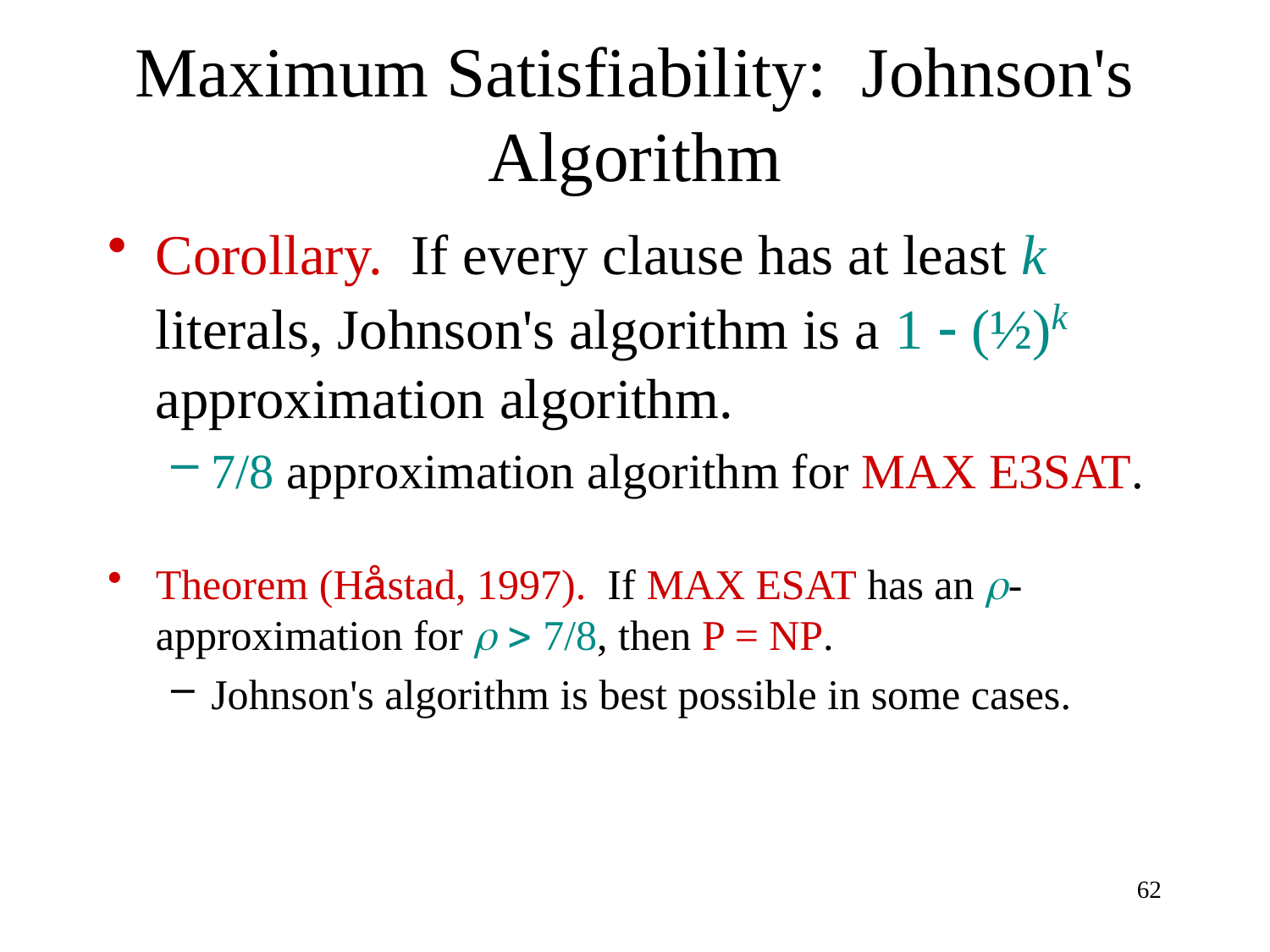

# Maximum Satisfiability:  Johnson's Algorithm
Corollary.  If every clause has at least k literals, Johnson's algorithm is a 1 − (½)k approximation algorithm.
7/8 approximation algorithm for MAX E3SAT.

Theorem (Håstad, 1997).  If MAX ESAT has an ρ-approximation for ρ > 7/8, then P = NP.
Johnson's algorithm is best possible in some cases.
62